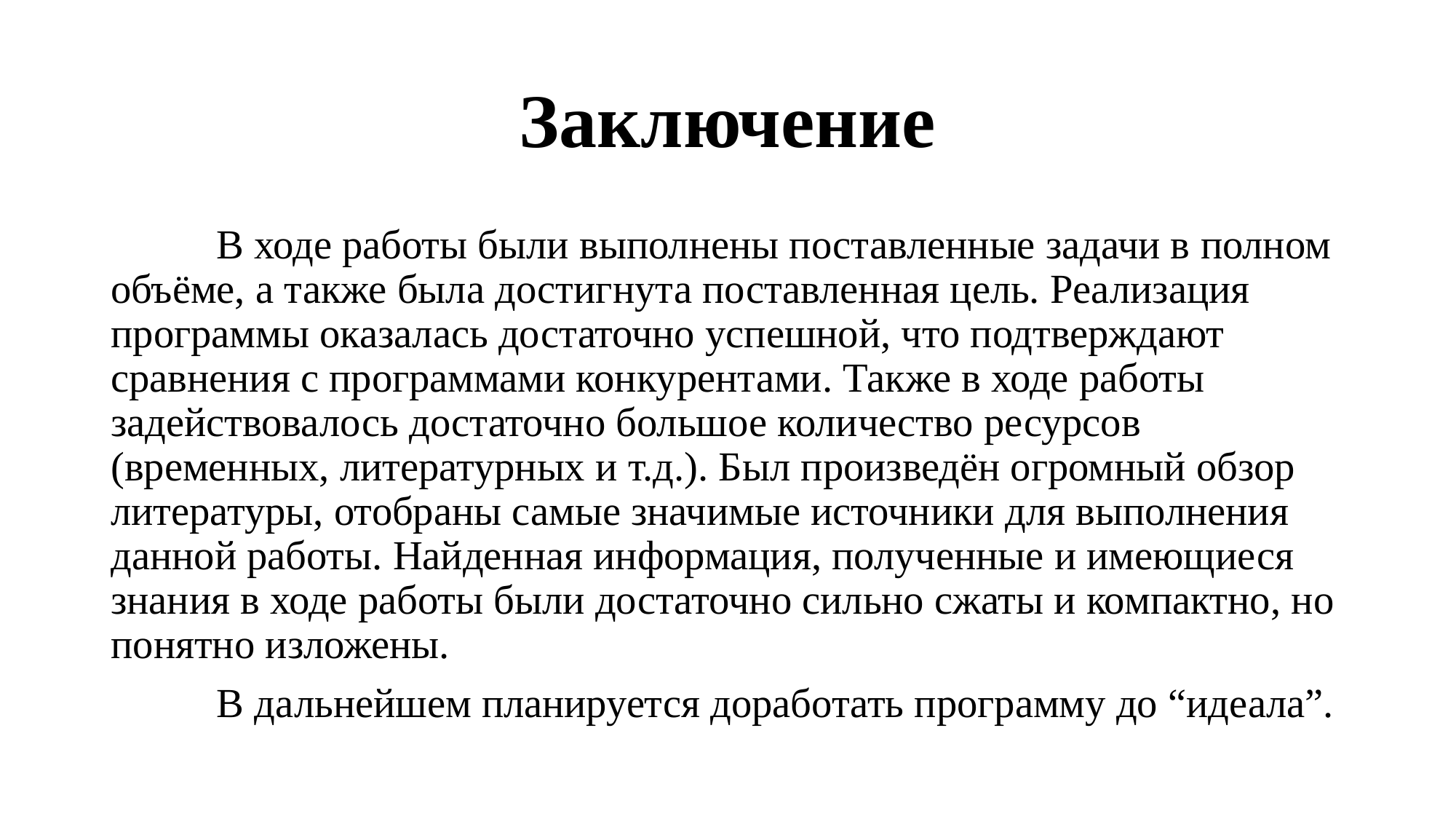

# Заключение
	В ходе работы были выполнены поставленные задачи в полном объёме, а также была достигнута поставленная цель. Реализация программы оказалась достаточно успешной, что подтверждают сравнения с программами конкурентами. Также в ходе работы задействовалось достаточно большое количество ресурсов (временных, литературных и т.д.). Был произведён огромный обзор литературы, отобраны самые значимые источники для выполнения данной работы. Найденная информация, полученные и имеющиеся знания в ходе работы были достаточно сильно сжаты и компактно, но понятно изложены.
	В дальнейшем планируется доработать программу до “идеала”.